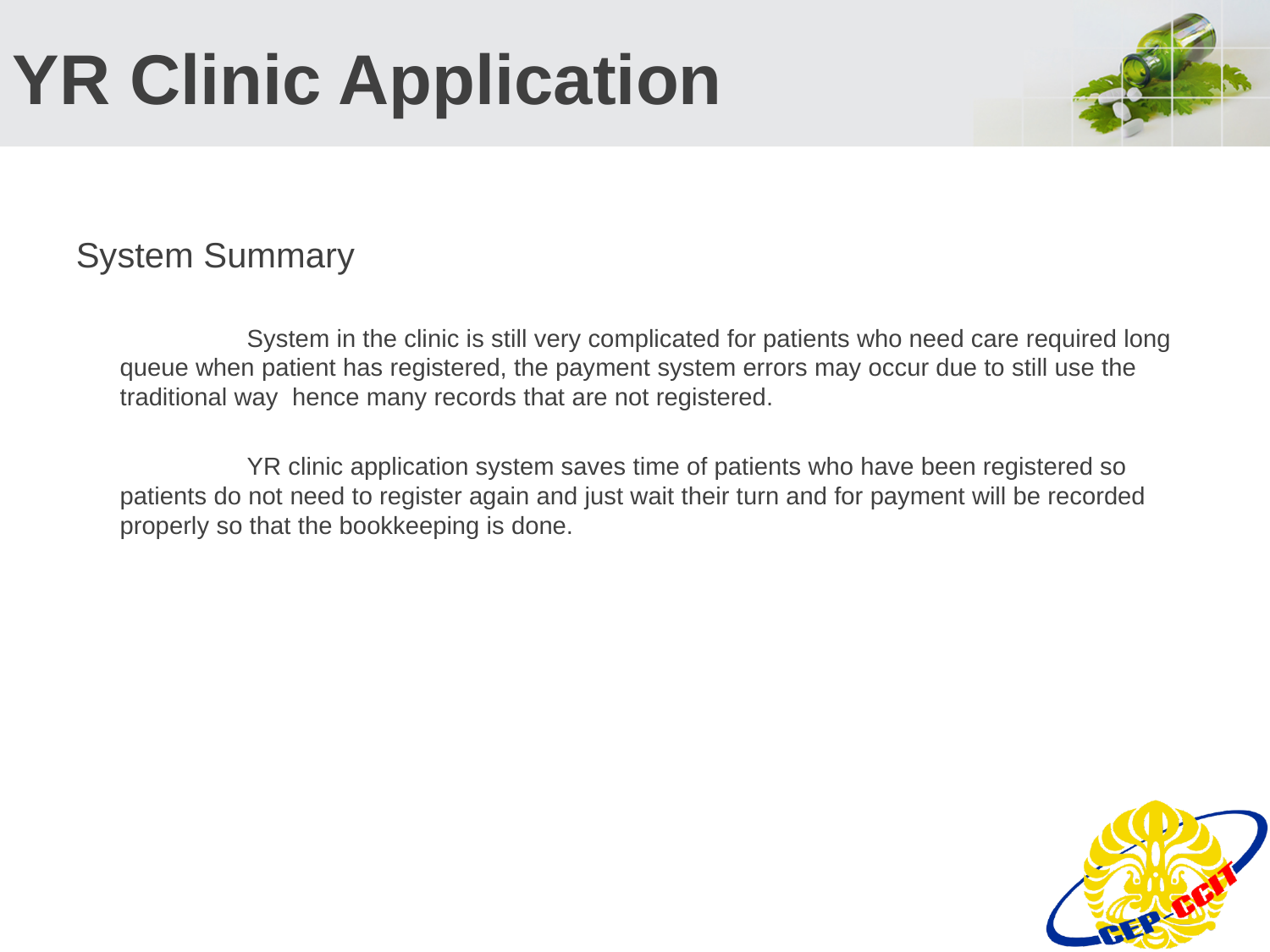

# YR Clinic Application
System Summary
	System in the clinic is still very complicated for patients who need care required long queue when patient has registered, the payment system errors may occur due to still use the traditional way  hence many records that are not registered.

	YR clinic application system saves time of patients who have been registered so patients do not need to register again and just wait their turn and for payment will be recorded properly so that the bookkeeping is done.